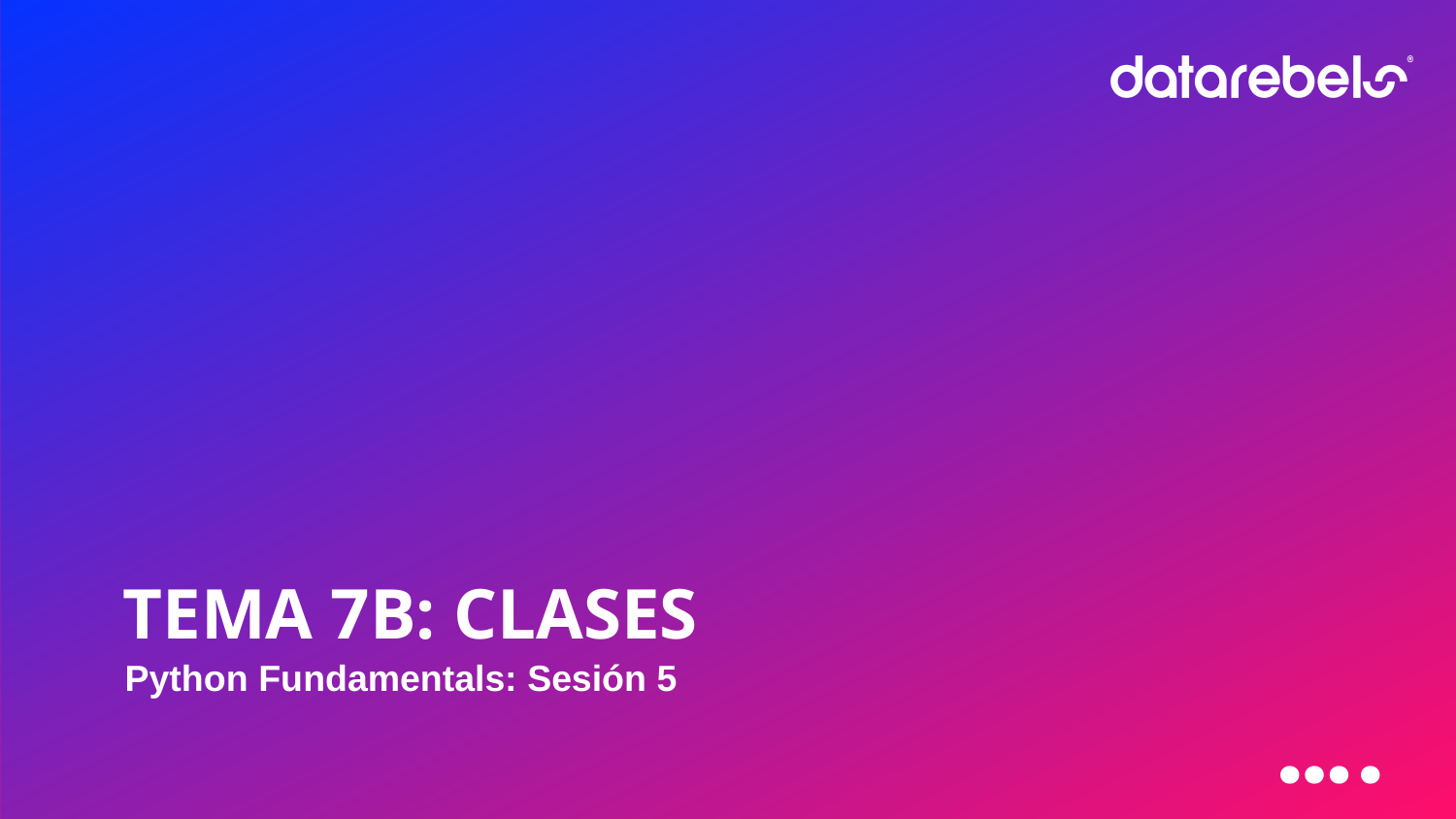

# TEMA 7B: CLASES
Python Fundamentals: Sesión 5